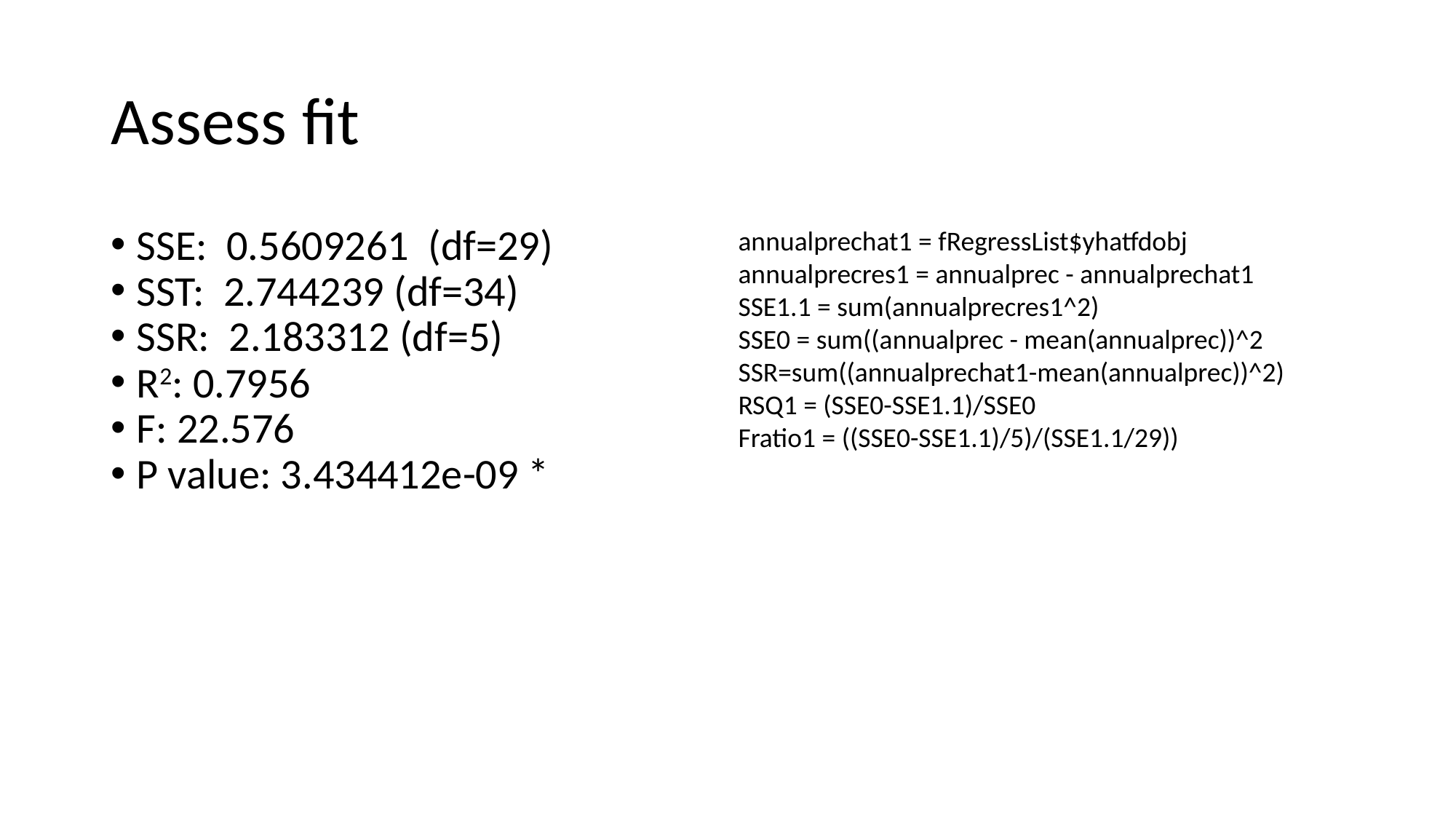

Assess fit

SSE:  0.5609261  (df=29)
SST:  2.744239 (df=34)
SSR:  2.183312 (df=5)
R2: 0.7956
F: 22.576
P value: 3.434412e-09 *

annualprechat1 = fRegressList$yhatfdobj
annualprecres1 = annualprec - annualprechat1
SSE1.1 = sum(annualprecres1^2)
SSE0 = sum((annualprec - mean(annualprec))^2
SSR=sum((annualprechat1-mean(annualprec))^2)
RSQ1 = (SSE0-SSE1.1)/SSE0
Fratio1 = ((SSE0-SSE1.1)/5)/(SSE1.1/29))